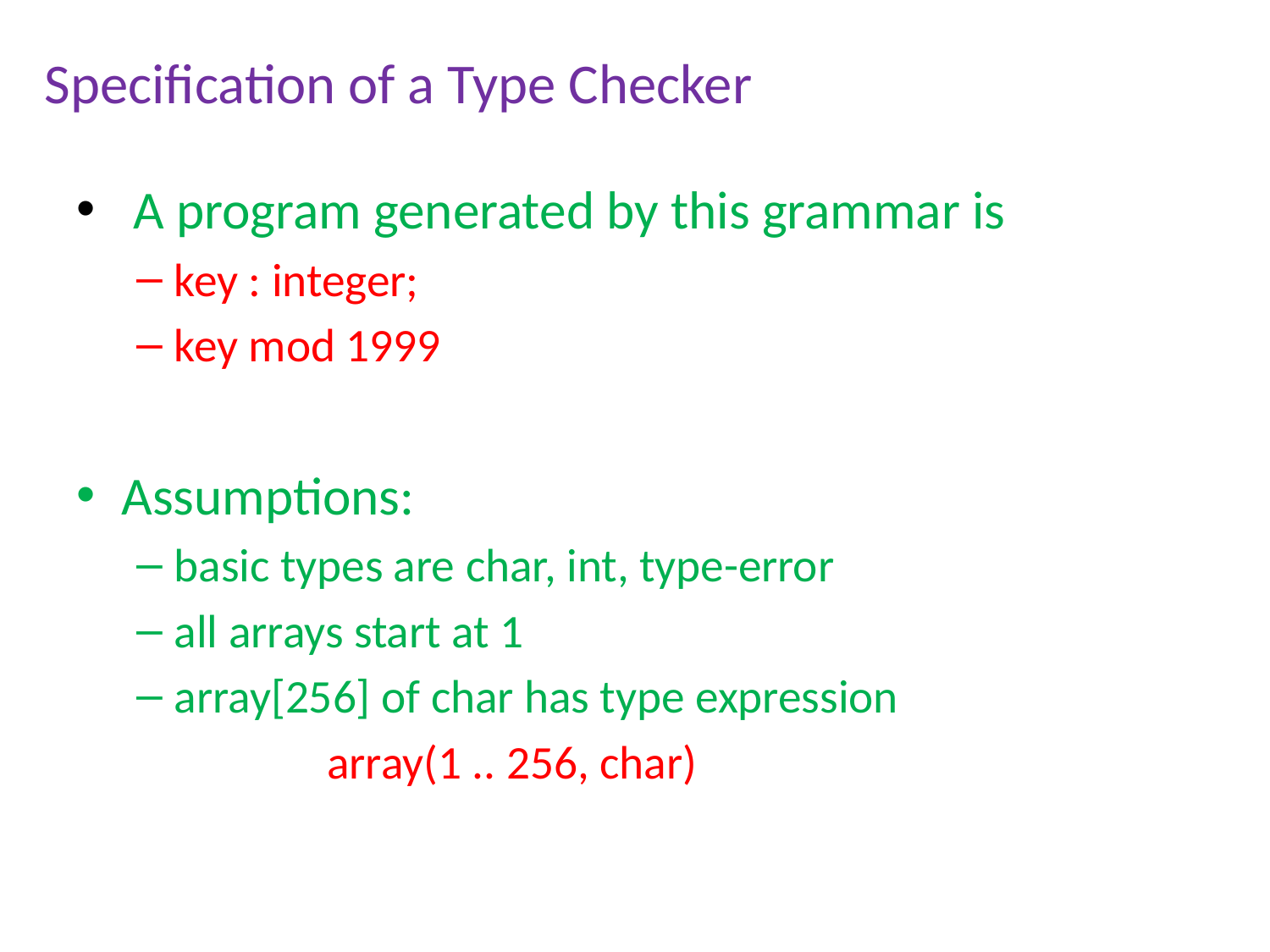

# Specification of a Type Checker
 A program generated by this grammar is
key : integer;
key mod 1999

Assumptions:
basic types are char, int, type-error
all arrays start at 1
array[256] of char has type expression
                  array(1 .. 256, char)